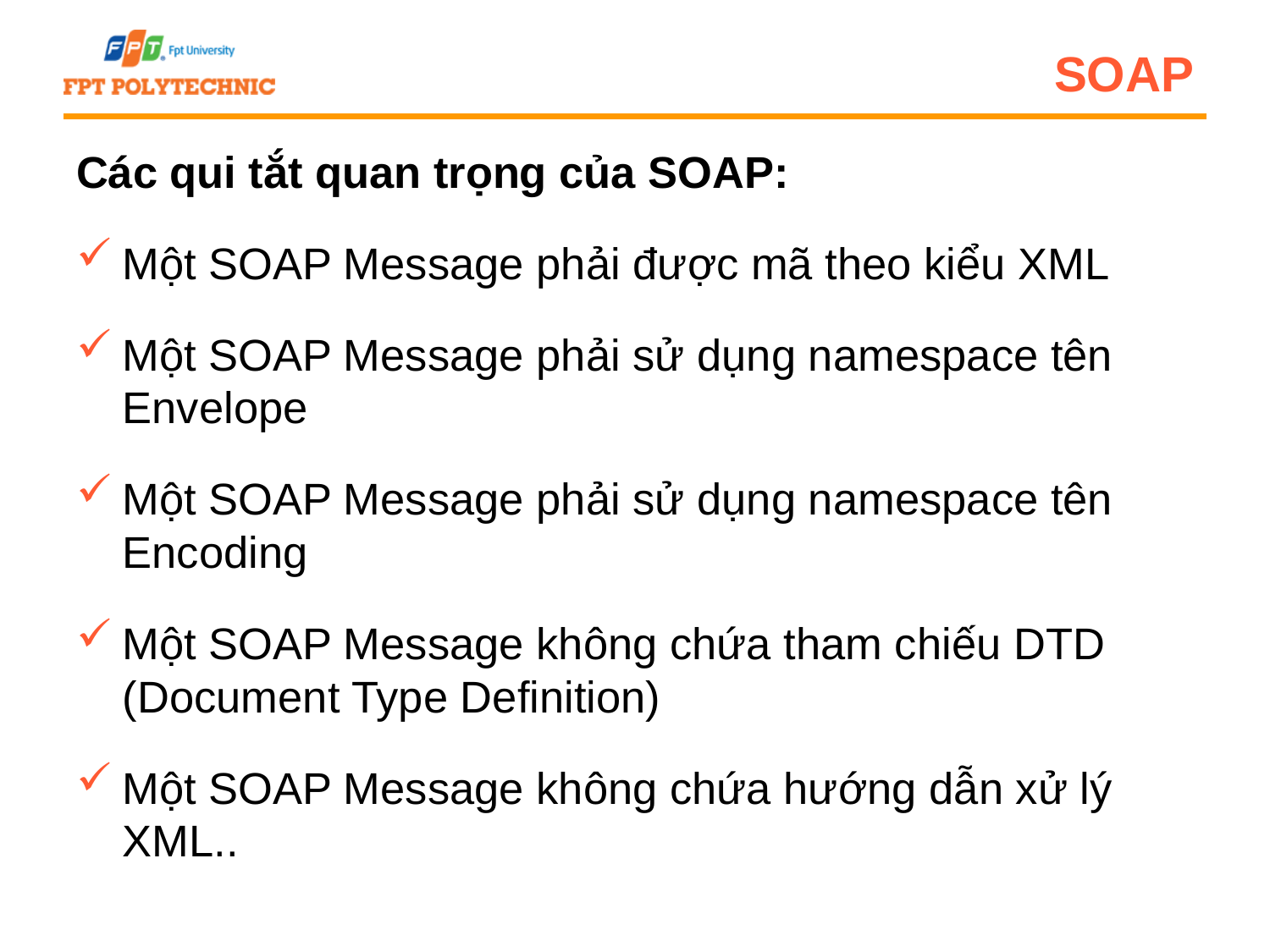

# SOAP
Các qui tắt quan trọng của SOAP:
Một SOAP Message phải được mã theo kiểu XML
Một SOAP Message phải sử dụng namespace tên Envelope
Một SOAP Message phải sử dụng namespace tên Encoding
Một SOAP Message không chứa tham chiếu DTD (Document Type Definition)
Một SOAP Message không chứa hướng dẫn xử lý XML..